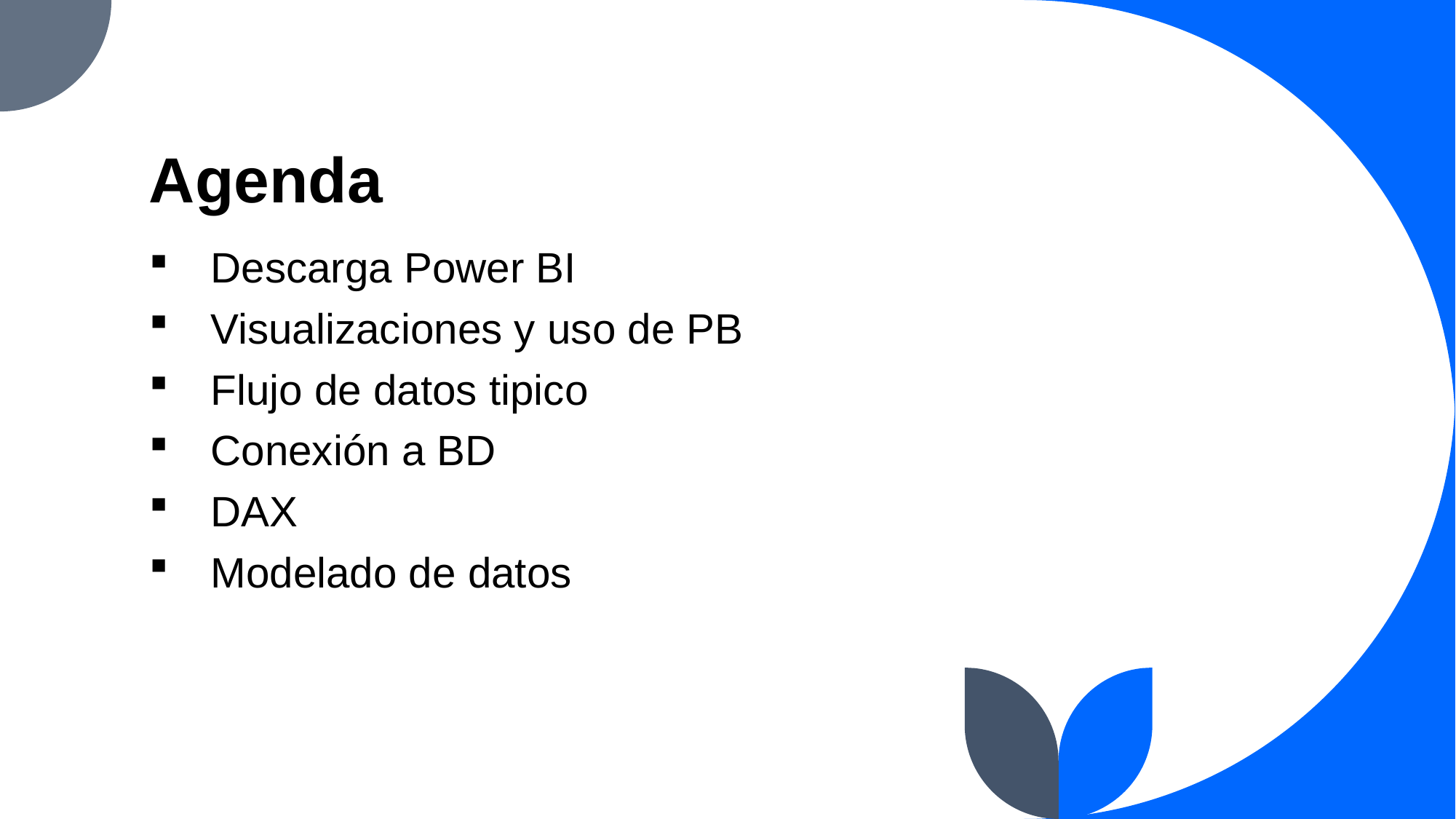

# Agenda
Descarga Power BI
Visualizaciones y uso de PB
Flujo de datos tipico
Conexión a BD
DAX
Modelado de datos